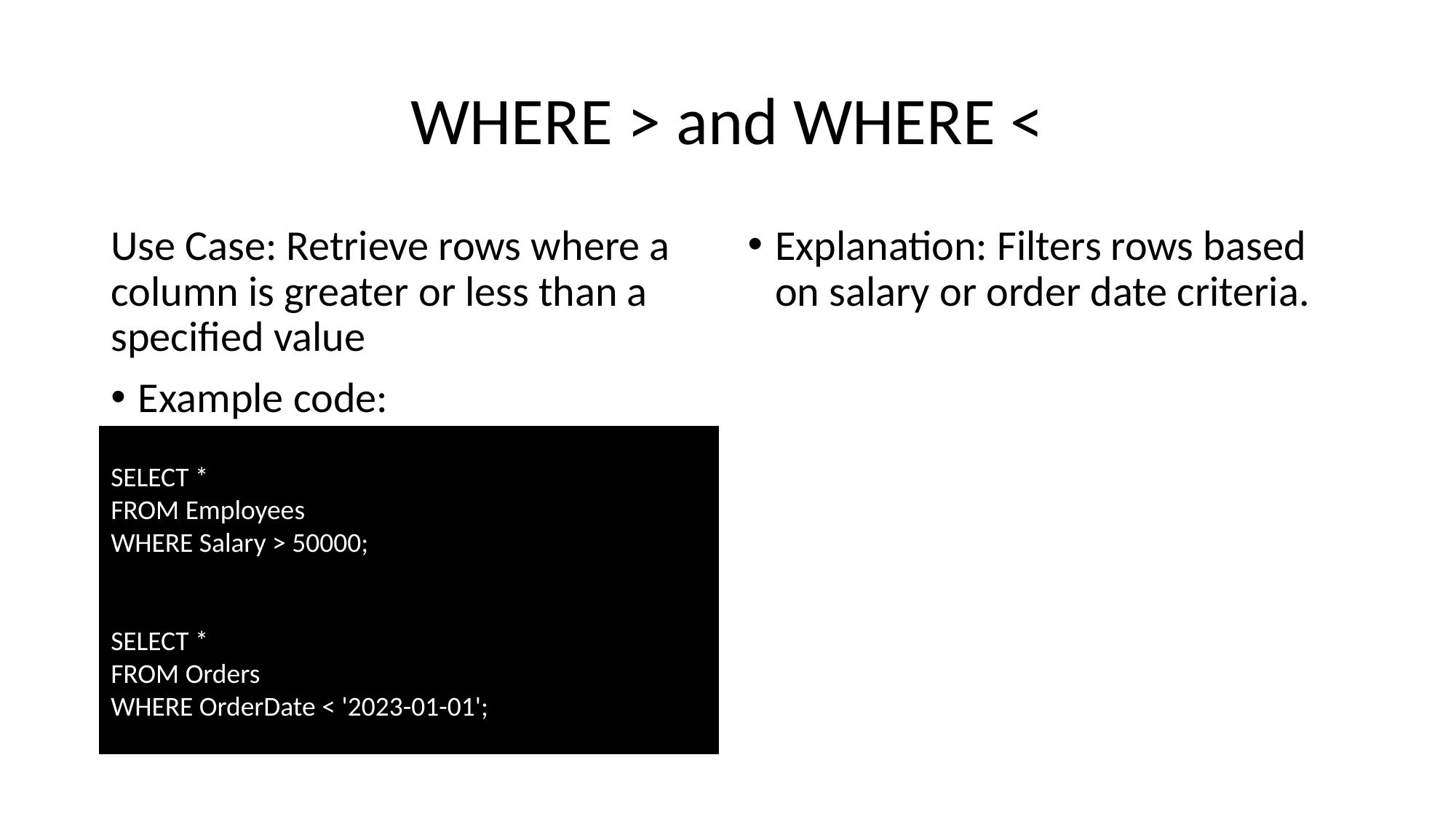

# WHERE > and WHERE <
Use Case: Retrieve rows where a column is greater or less than a specified value
Example code:

Explanation: Filters rows based on salary or order date criteria.
SELECT *
FROM Employees
WHERE Salary > 50000;

SELECT *
FROM Orders
WHERE OrderDate < '2023-01-01';